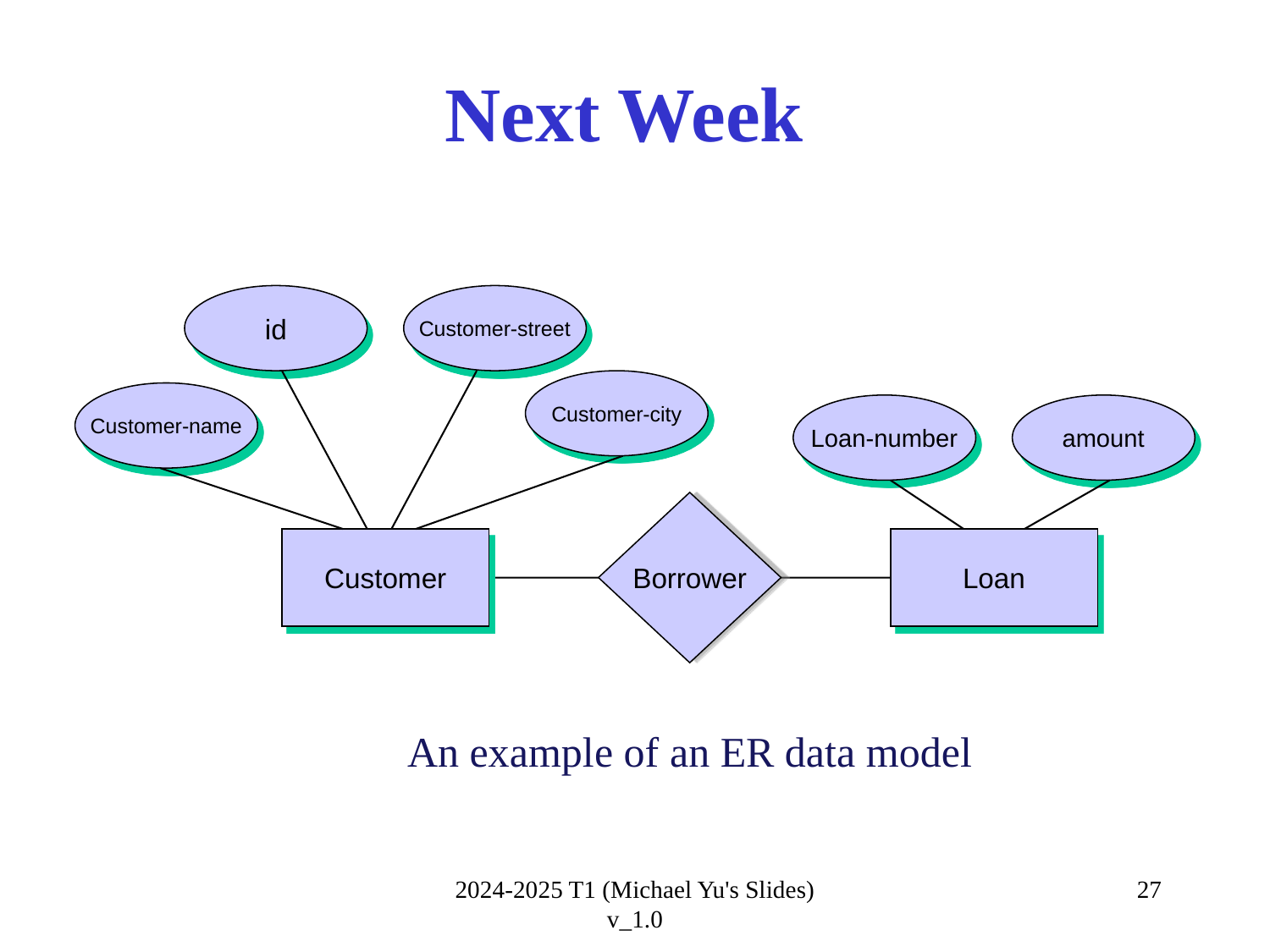

# Next Week
id
Customer-street

Customer-city
Customer-name
Loan-number
amount

Borrower
Customer
Loan

An example of an ER data model
2024-2025 T1 (Michael Yu's Slides) v_1.0
27